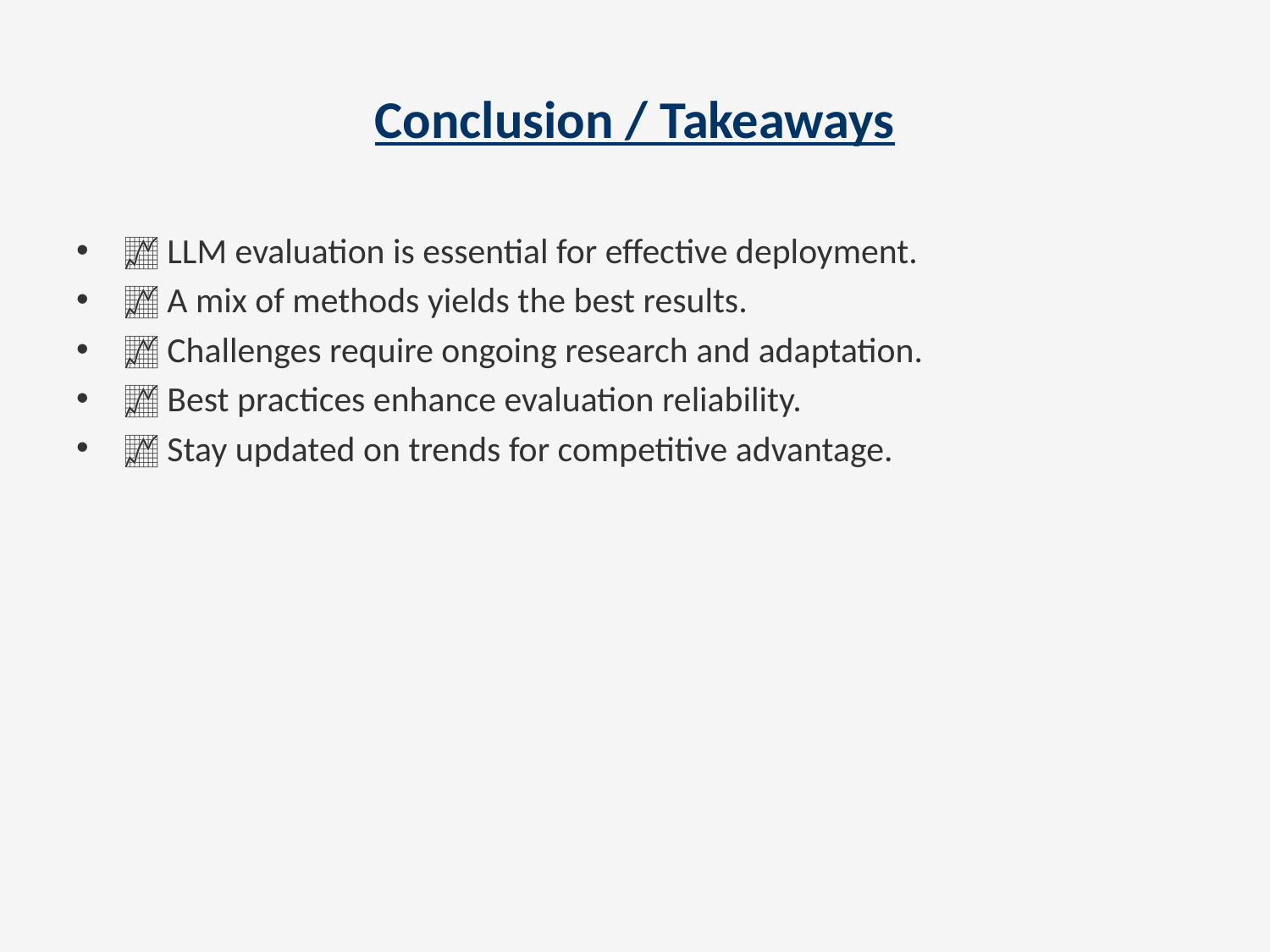

# Conclusion / Takeaways
📈 LLM evaluation is essential for effective deployment.
📈 A mix of methods yields the best results.
📈 Challenges require ongoing research and adaptation.
📈 Best practices enhance evaluation reliability.
📈 Stay updated on trends for competitive advantage.